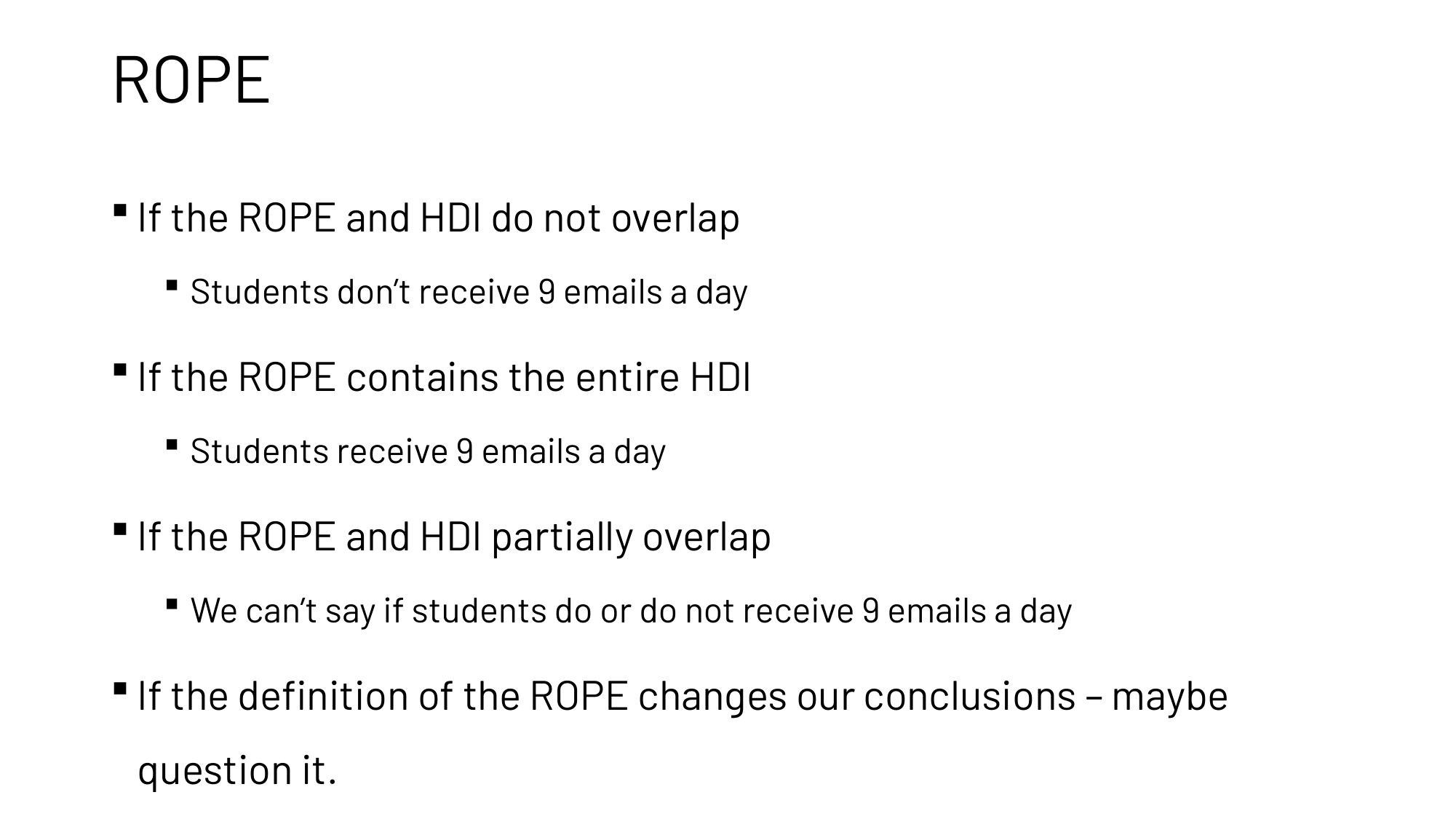

# ROPE
If the ROPE and HDI do not overlap
Students don’t receive 9 emails a day
If the ROPE contains the entire HDI
Students receive 9 emails a day
If the ROPE and HDI partially overlap
We can’t say if students do or do not receive 9 emails a day
If the definition of the ROPE changes our conclusions – maybe question it.